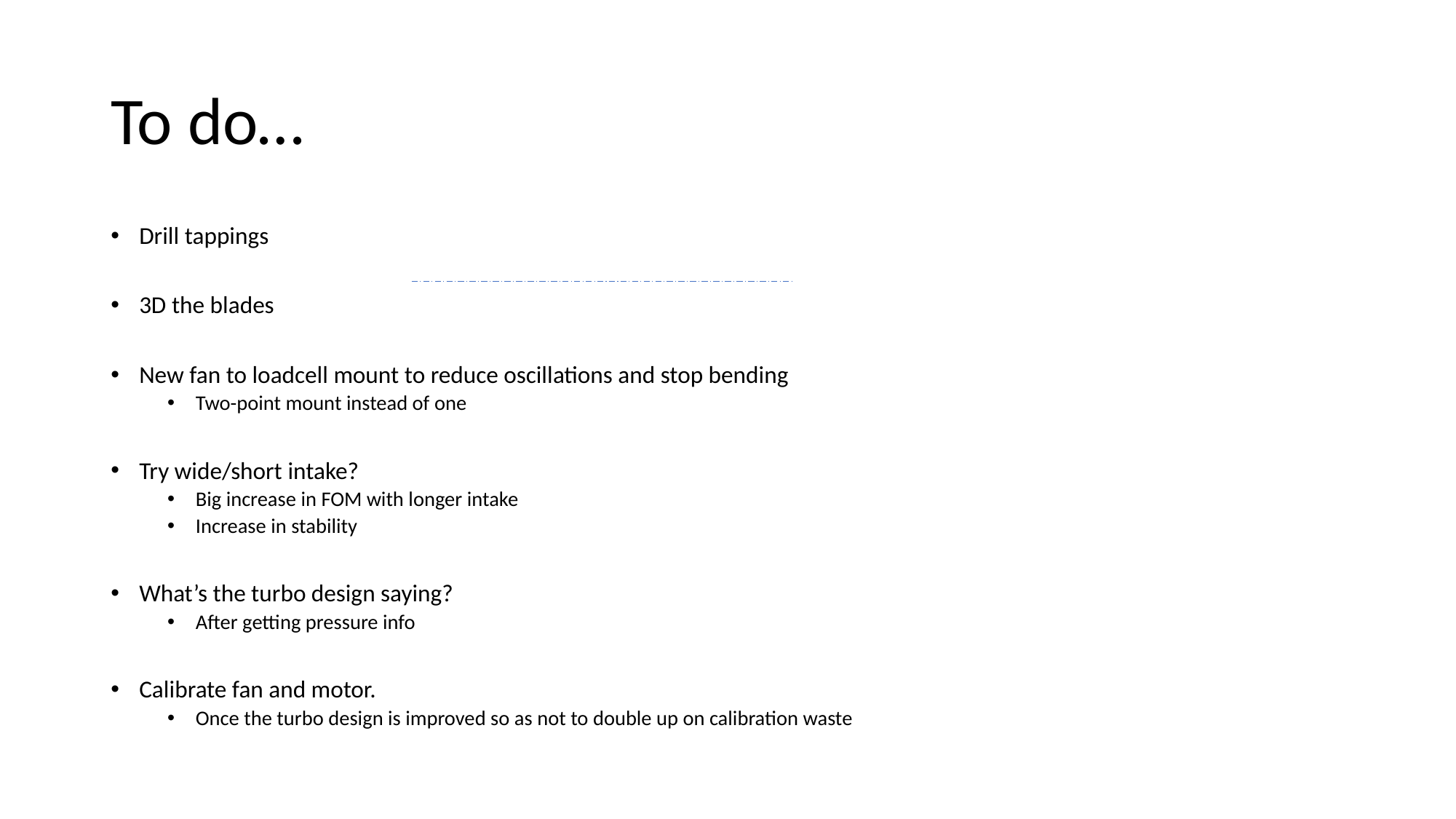

# To do…
Drill tappings

3D the blades

New fan to loadcell mount to reduce oscillations and stop bending
Two-point mount instead of one

Try wide/short intake?
Big increase in FOM with longer intake
Increase in stability

What’s the turbo design saying?
After getting pressure info

Calibrate fan and motor.
Once the turbo design is improved so as not to double up on calibration waste